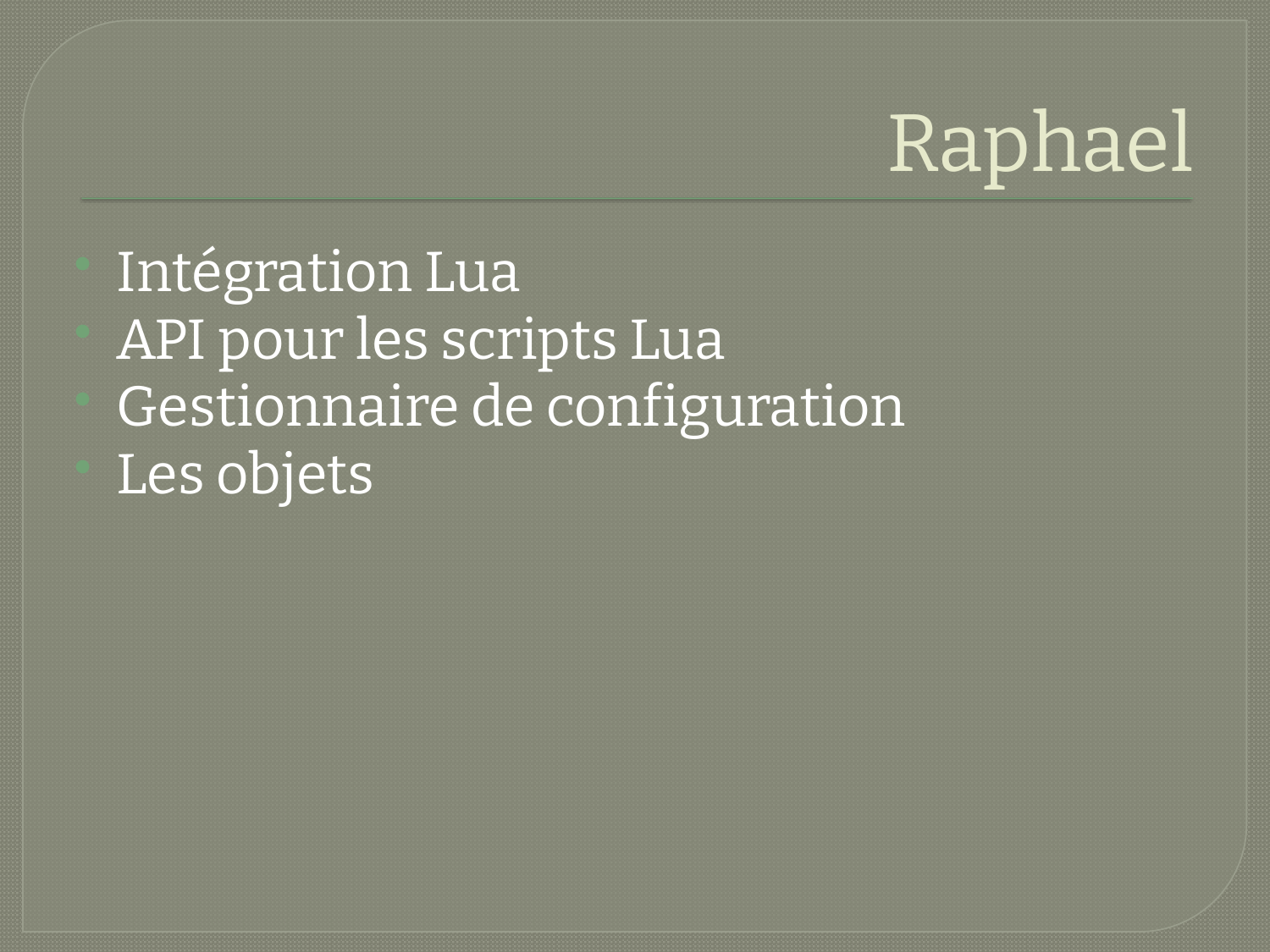

# Raphael
Intégration Lua
API pour les scripts Lua
Gestionnaire de configuration
Les objets